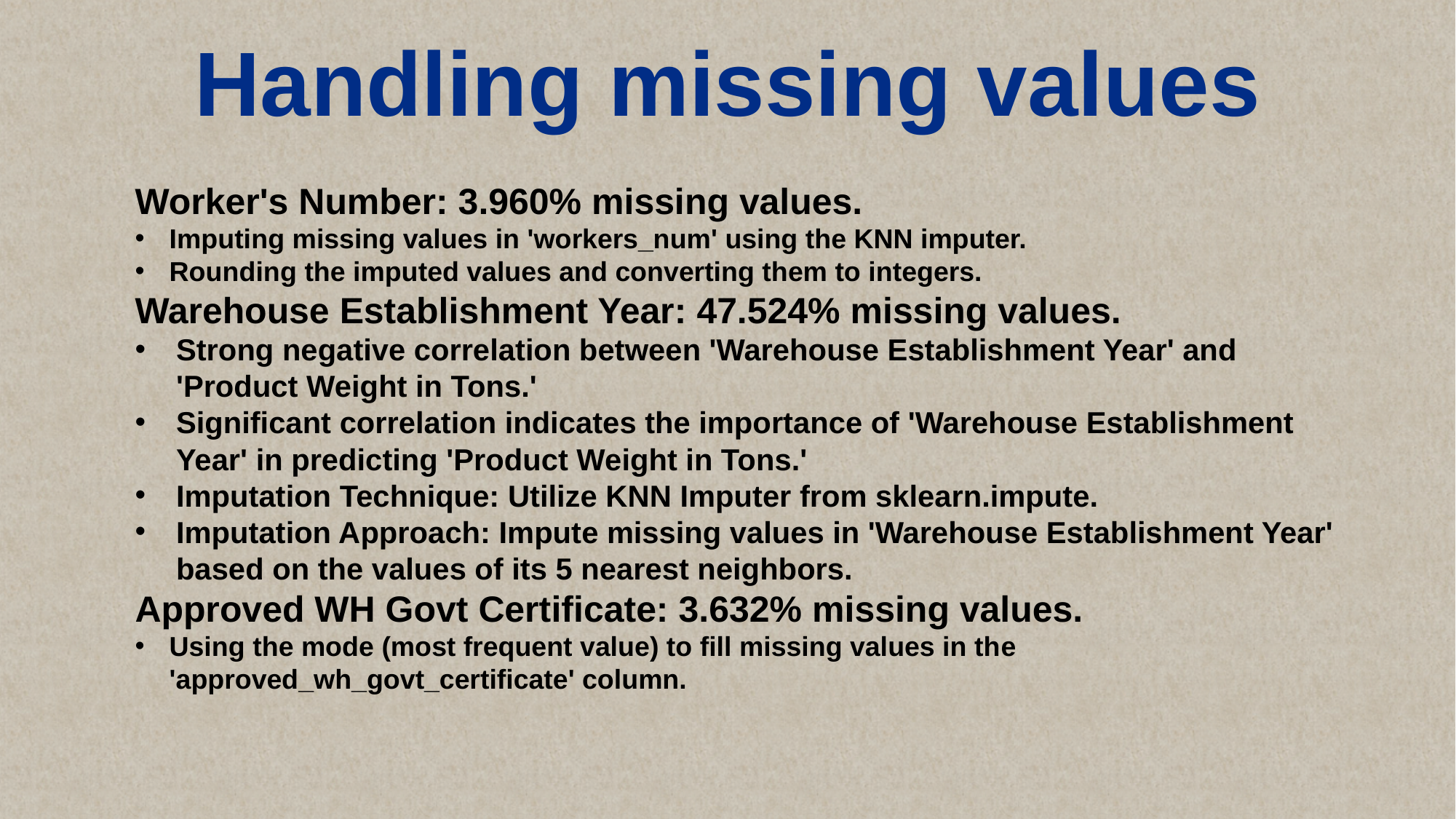

# Handling missing values
Worker's Number: 3.960% missing values.
Imputing missing values in 'workers_num' using the KNN imputer.
Rounding the imputed values and converting them to integers.
Warehouse Establishment Year: 47.524% missing values.
Strong negative correlation between 'Warehouse Establishment Year' and 'Product Weight in Tons.'
Significant correlation indicates the importance of 'Warehouse Establishment Year' in predicting 'Product Weight in Tons.'
Imputation Technique: Utilize KNN Imputer from sklearn.impute.
Imputation Approach: Impute missing values in 'Warehouse Establishment Year' based on the values of its 5 nearest neighbors.
Approved WH Govt Certificate: 3.632% missing values.
Using the mode (most frequent value) to fill missing values in the 'approved_wh_govt_certificate' column.